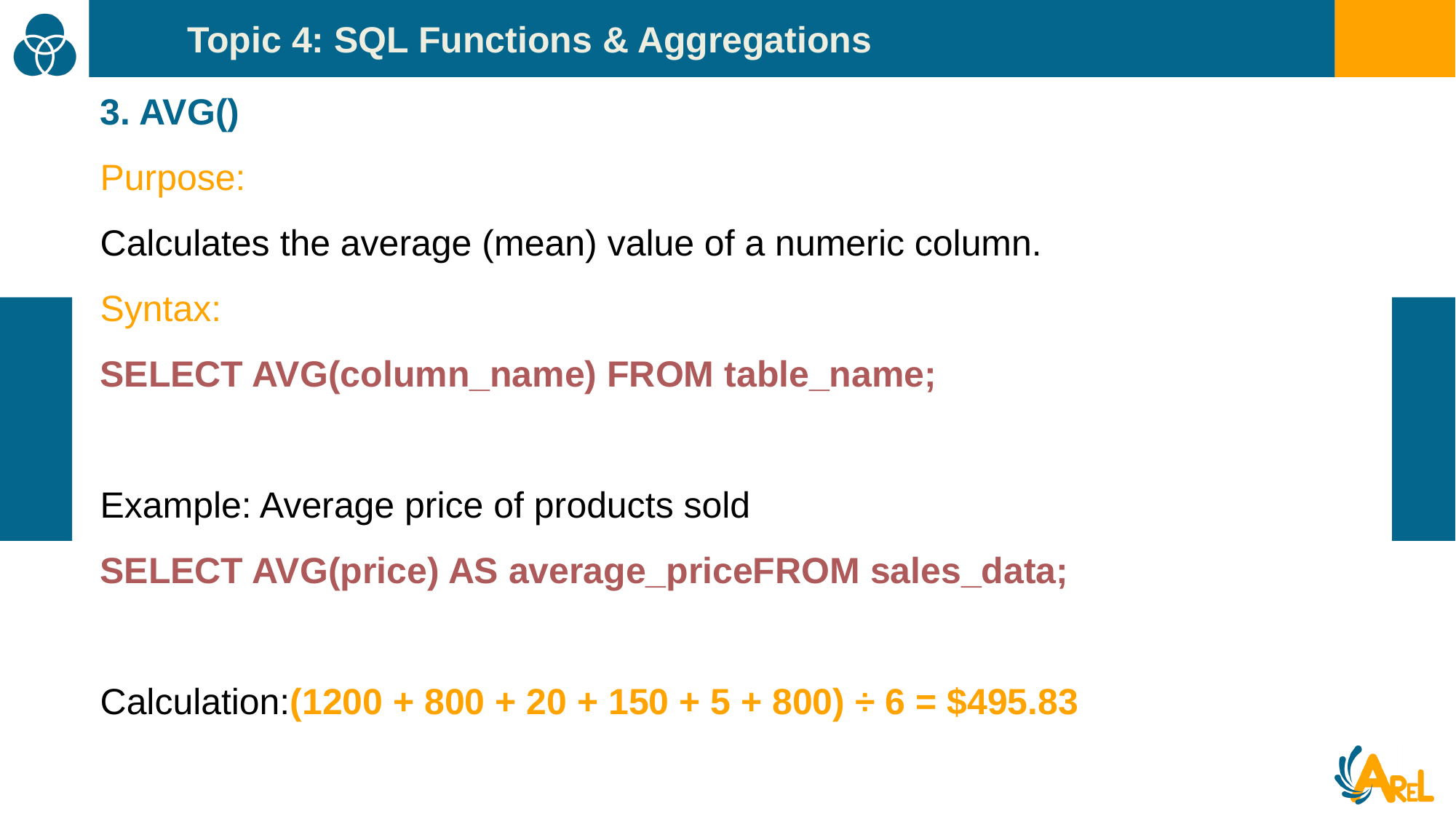

Topic 4: SQL Functions & Aggregations

3. AVG()
Purpose:
Calculates the average (mean) value of a numeric column.
Syntax:
SELECT AVG(column_name) FROM table_name;

Example: Average price of products sold
SELECT AVG(price) AS average_priceFROM sales_data;

Calculation:(1200 + 800 + 20 + 150 + 5 + 800) ÷ 6 = $495.83